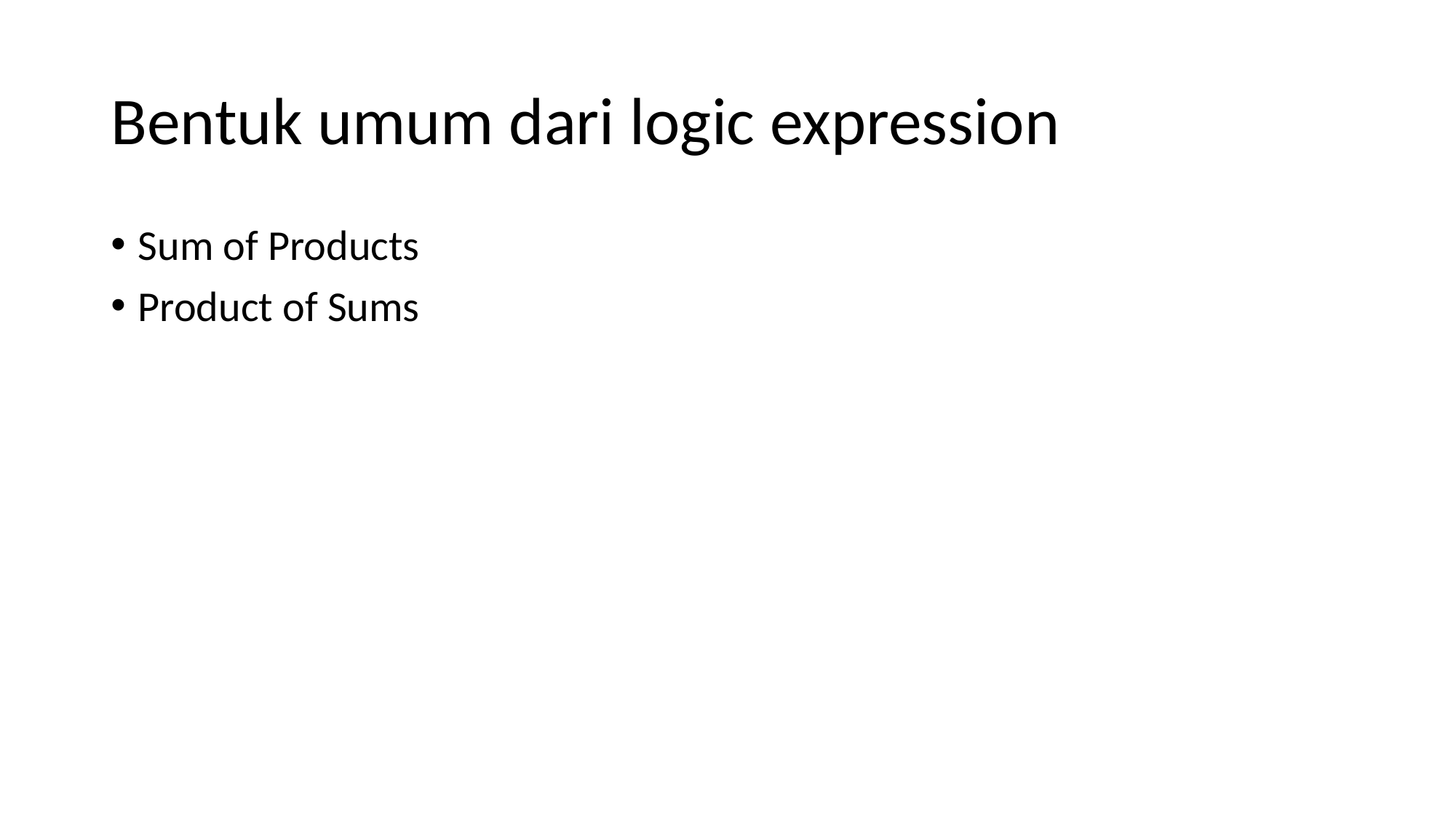

# Bentuk umum dari logic expression
Sum of Products
Product of Sums